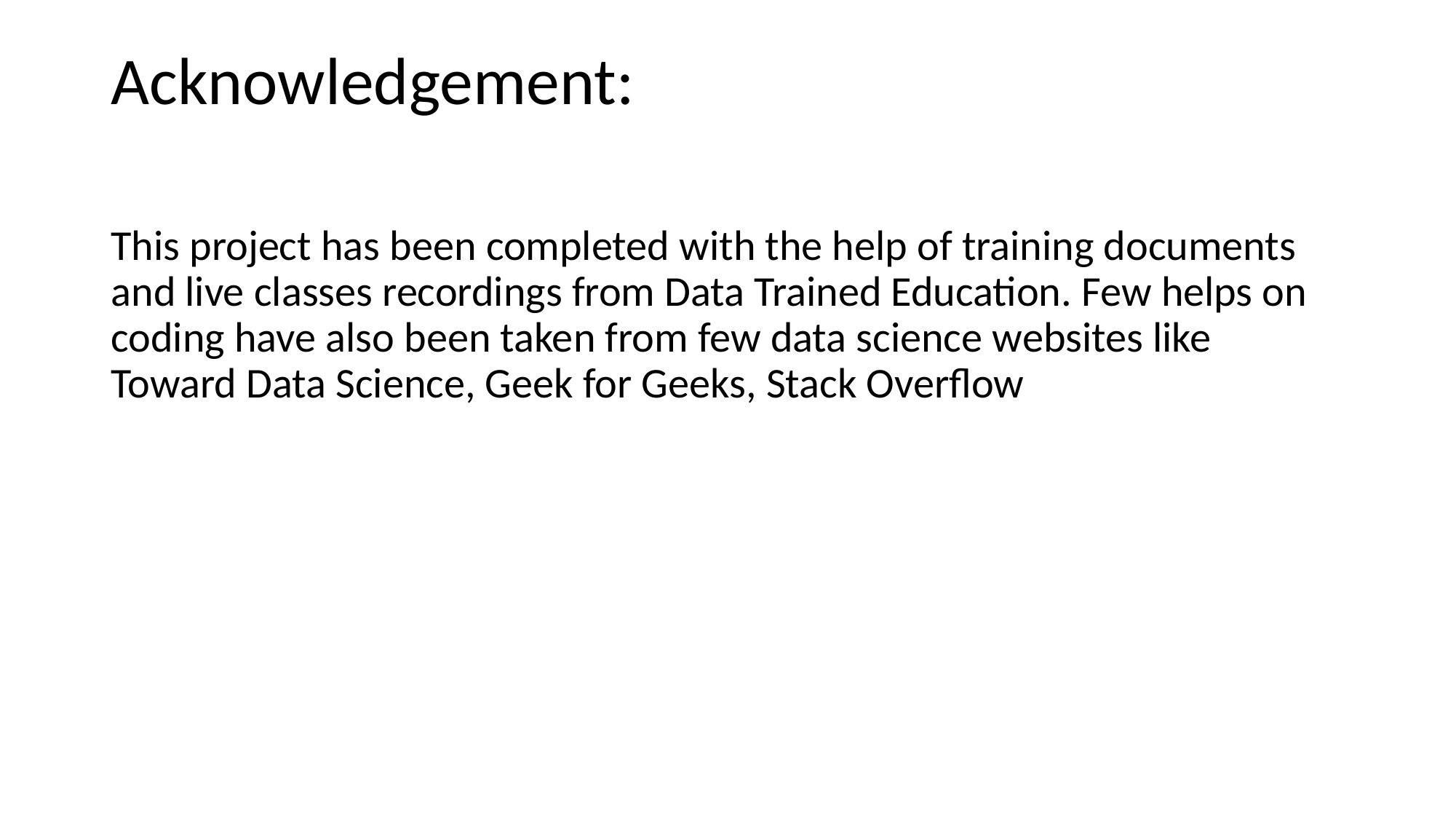

# Acknowledgement:
This project has been completed with the help of training documents and live classes recordings from Data Trained Education. Few helps on coding have also been taken from few data science websites like Toward Data Science, Geek for Geeks, Stack Overflow